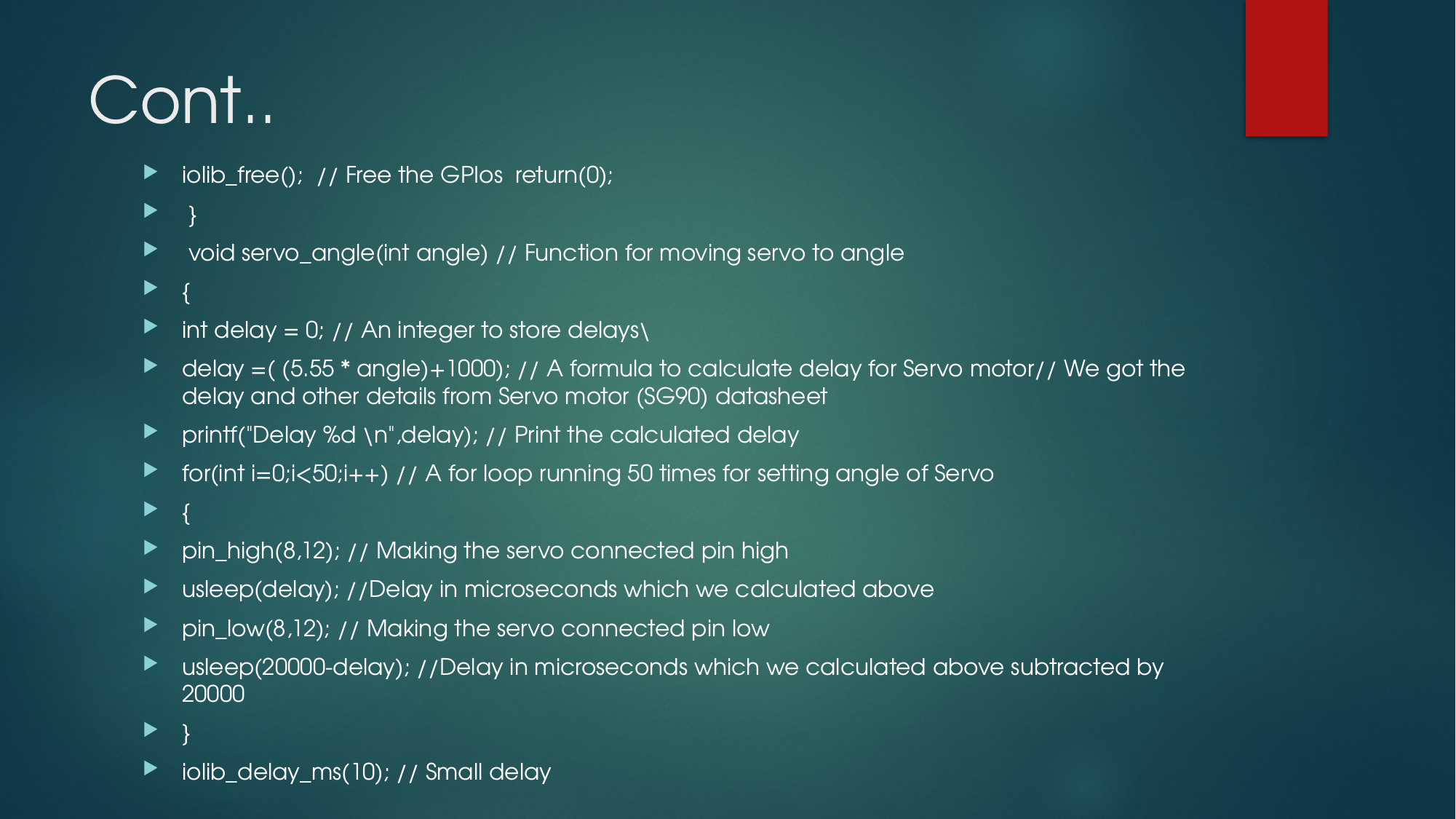

# Cont..
iolib_free();  // Free the GPIos  return(0);
 }
 void servo_angle(int angle) // Function for moving servo to angle
{
int delay = 0; // An integer to store delays\
delay =( (5.55 * angle)+1000); // A formula to calculate delay for Servo motor// We got the delay and other details from Servo motor (SG90) datasheet
printf("Delay %d \n",delay); // Print the calculated delay
for(int i=0;i<50;i++) // A for loop running 50 times for setting angle of Servo
{
pin_high(8,12); // Making the servo connected pin high
usleep(delay); //Delay in microseconds which we calculated above
pin_low(8,12); // Making the servo connected pin low
usleep(20000-delay); //Delay in microseconds which we calculated above subtracted by 20000
}
iolib_delay_ms(10); // Small delay